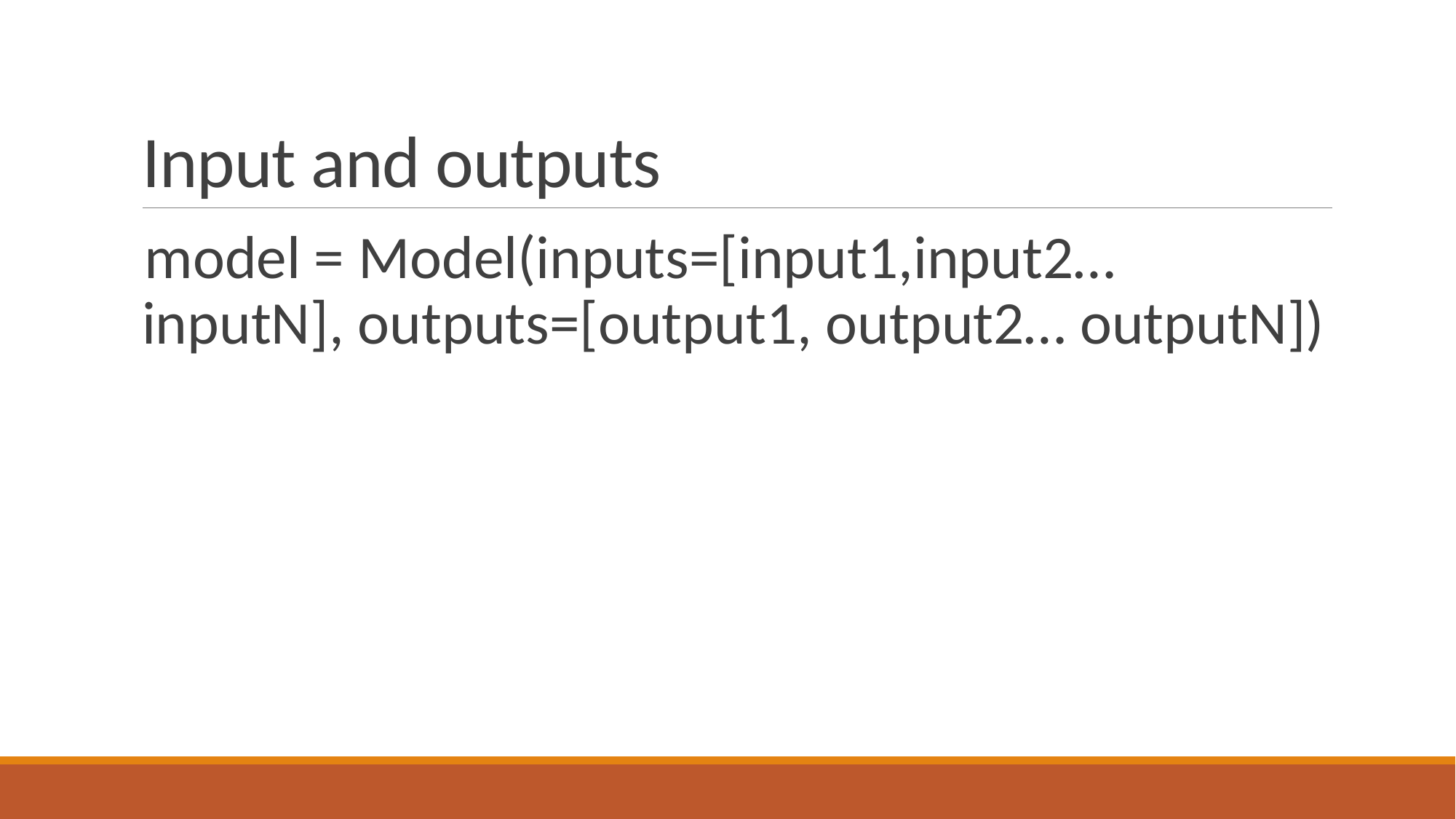

# Input and outputs
model = Model(inputs=[input1,input2… inputN], outputs=[output1, output2… outputN])